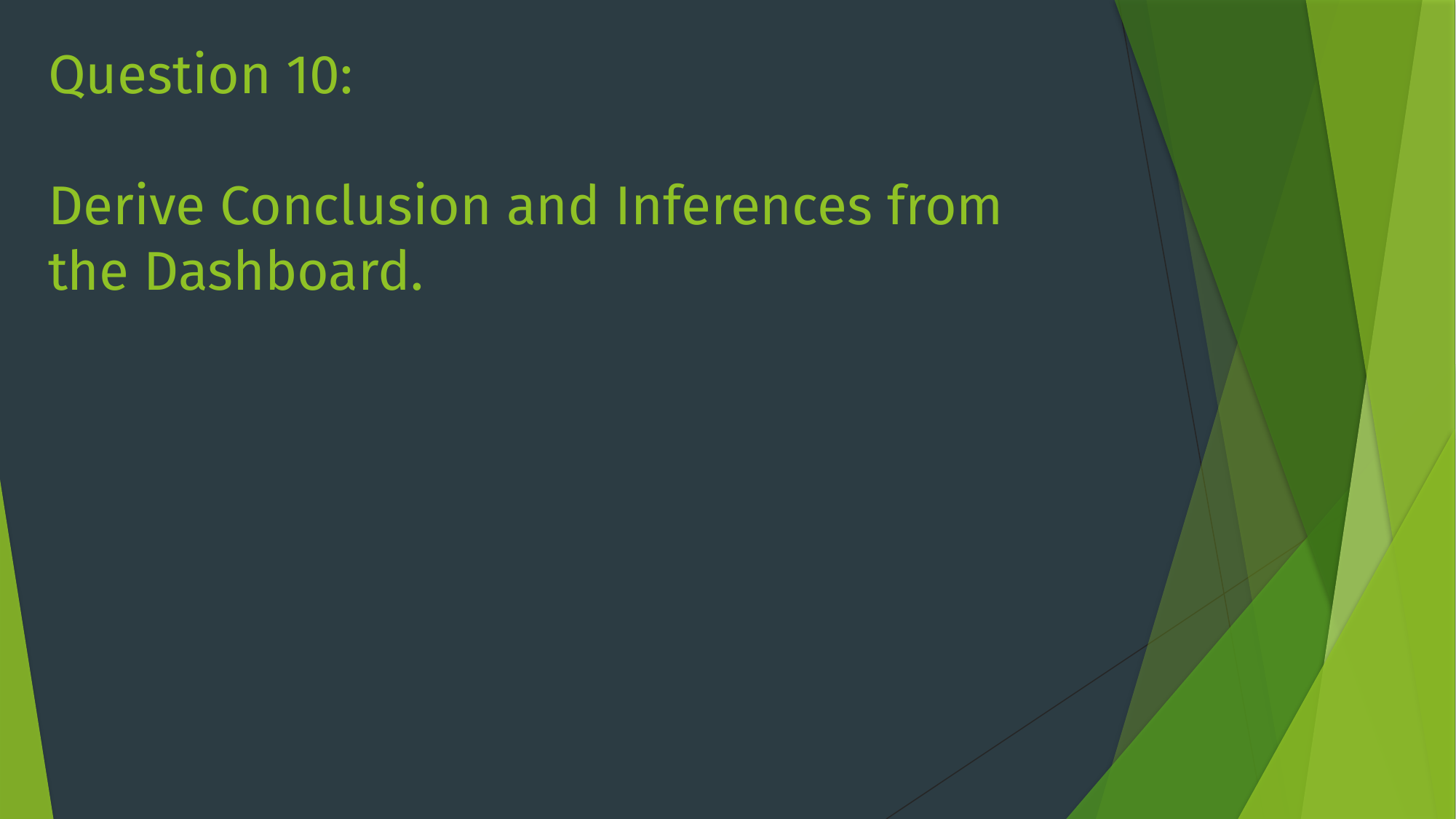

# Question 10: Derive Conclusion and Inferences from the Dashboard.